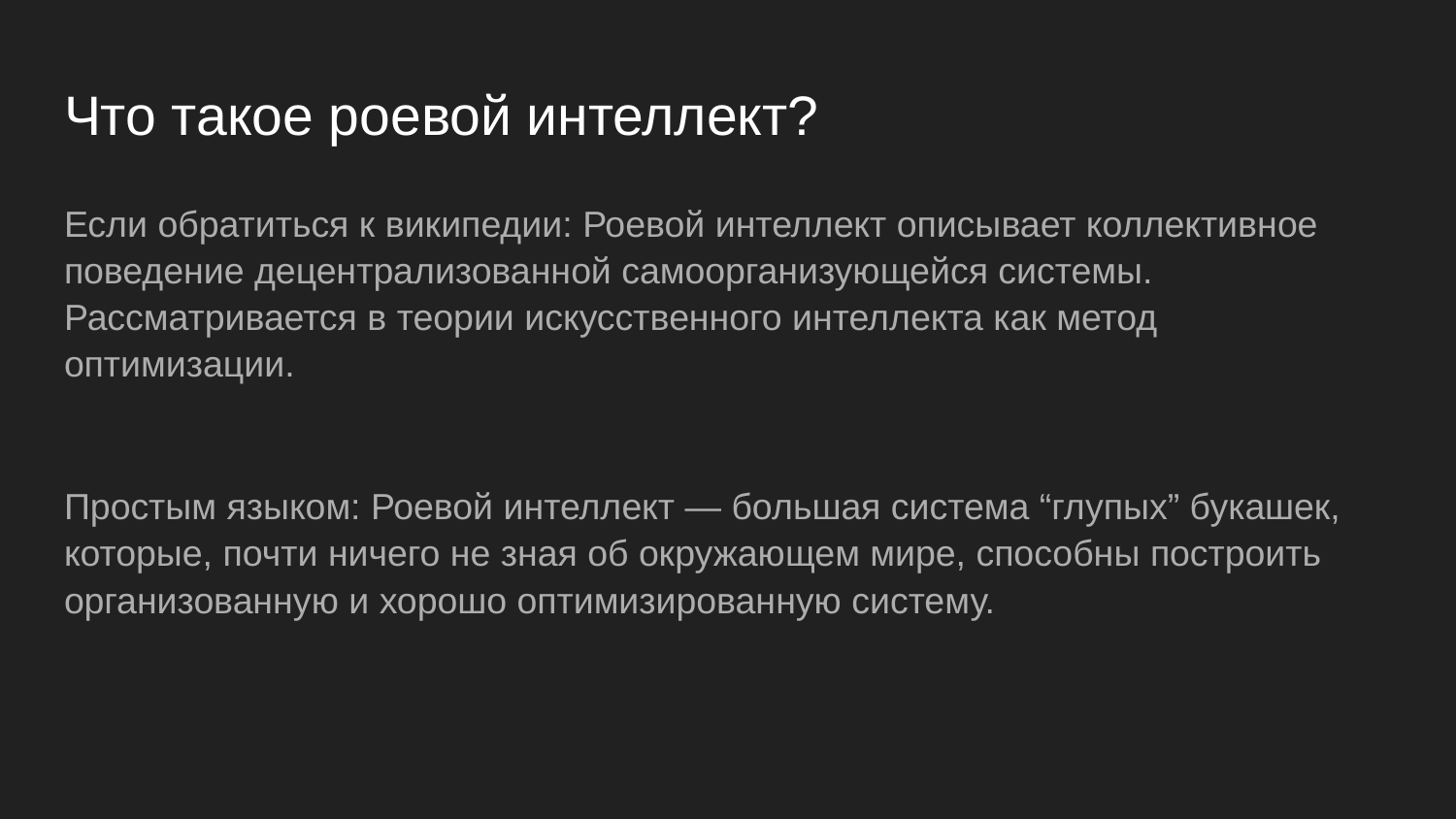

# Что такое роевой интеллект?
Если обратиться к википедии: Роевой интеллект описывает коллективное поведение децентрализованной самоорганизующейся системы. Рассматривается в теории искусственного интеллекта как метод оптимизации.

Простым языком: Роевой интеллект — большая система “глупых” букашек, которые, почти ничего не зная об окружающем мире, способны построить организованную и хорошо оптимизированную систему.